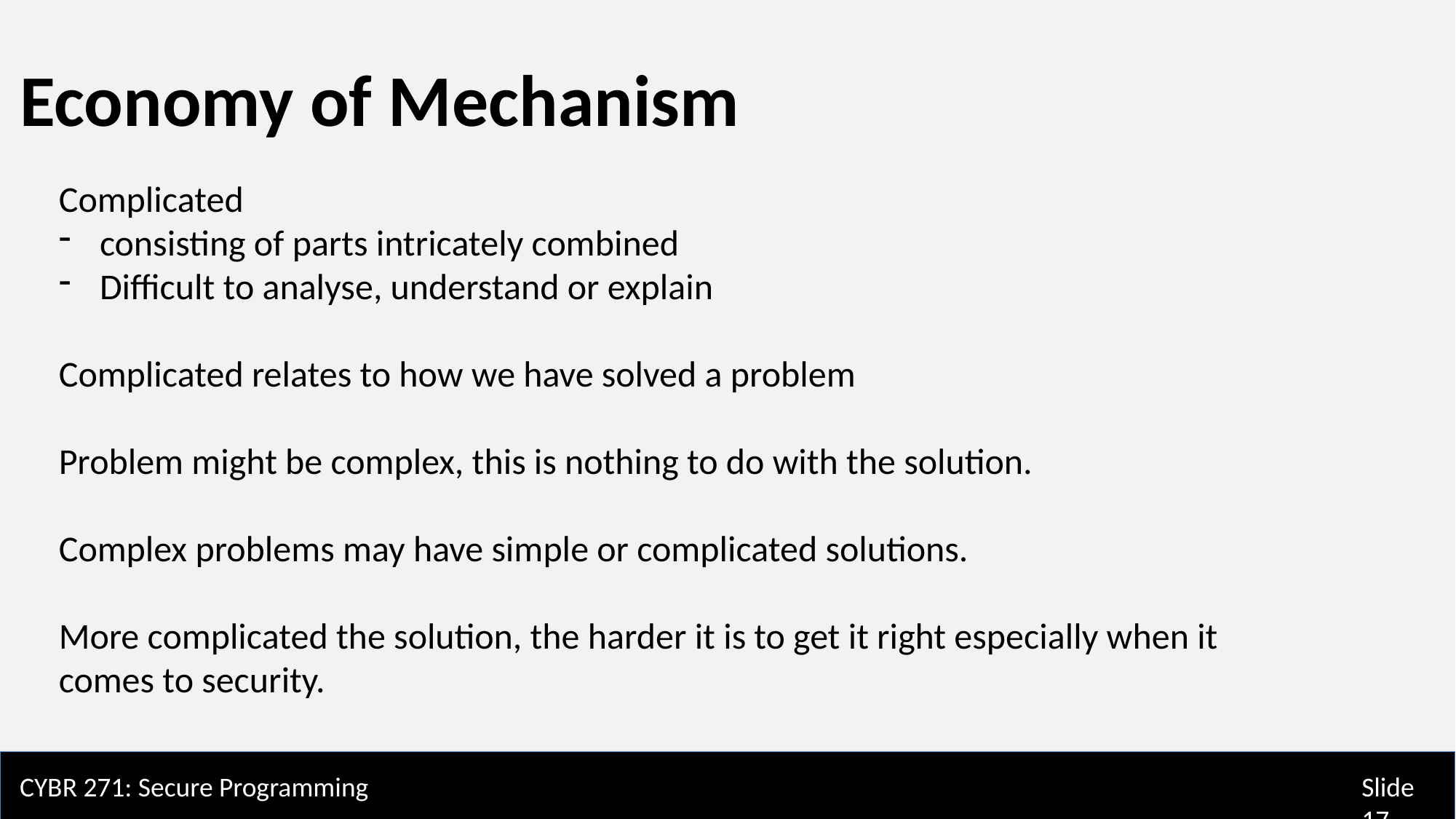

Economy of Mechanism
Complicated
consisting of parts intricately combined
Difficult to analyse, understand or explain

Complicated relates to how we have solved a problem

Problem might be complex, this is nothing to do with the solution.

Complex problems may have simple or complicated solutions.

More complicated the solution, the harder it is to get it right especially when it comes to security.

CYBR 271: Secure Programming
Slide 17